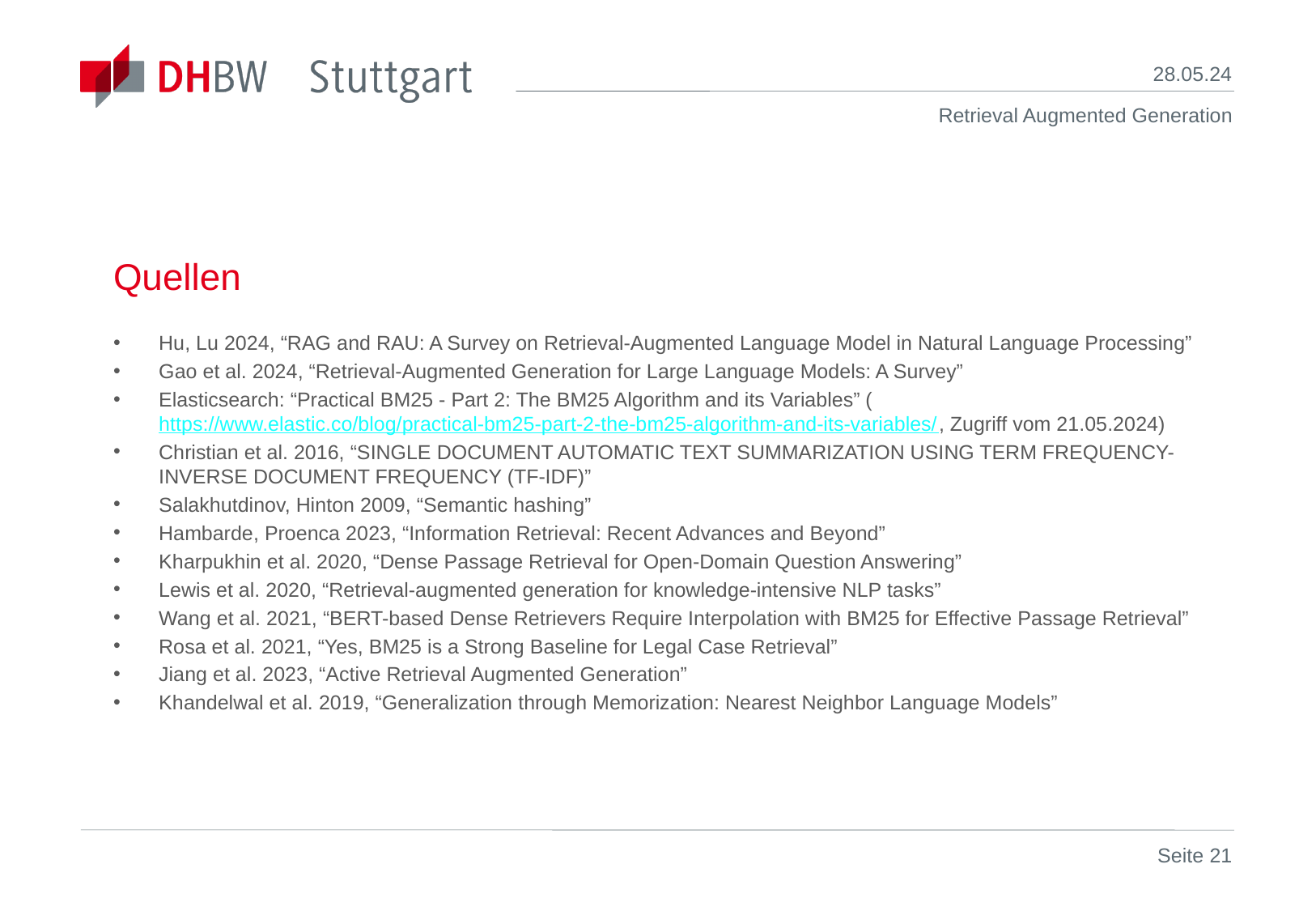

28.05.24
# Quellen
Hu, Lu 2024, “RAG and RAU: A Survey on Retrieval-Augmented Language Model in Natural Language Processing”
Gao et al. 2024, “Retrieval-Augmented Generation for Large Language Models: A Survey”
Elasticsearch: “Practical BM25 - Part 2: The BM25 Algorithm and its Variables” (https://www.elastic.co/blog/practical-bm25-part-2-the-bm25-algorithm-and-its-variables/, Zugriff vom 21.05.2024)
Christian et al. 2016, “SINGLE DOCUMENT AUTOMATIC TEXT SUMMARIZATION USING TERM FREQUENCY-INVERSE DOCUMENT FREQUENCY (TF-IDF)”
Salakhutdinov, Hinton 2009, “Semantic hashing”
Hambarde, Proenca 2023, “Information Retrieval: Recent Advances and Beyond”
Kharpukhin et al. 2020, “Dense Passage Retrieval for Open-Domain Question Answering”
Lewis et al. 2020, “Retrieval-augmented generation for knowledge-intensive NLP tasks”
Wang et al. 2021, “BERT-based Dense Retrievers Require Interpolation with BM25 for Effective Passage Retrieval”
Rosa et al. 2021, “Yes, BM25 is a Strong Baseline for Legal Case Retrieval”
Jiang et al. 2023, “Active Retrieval Augmented Generation”
Khandelwal et al. 2019, “Generalization through Memorization: Nearest Neighbor Language Models”

Seite 21